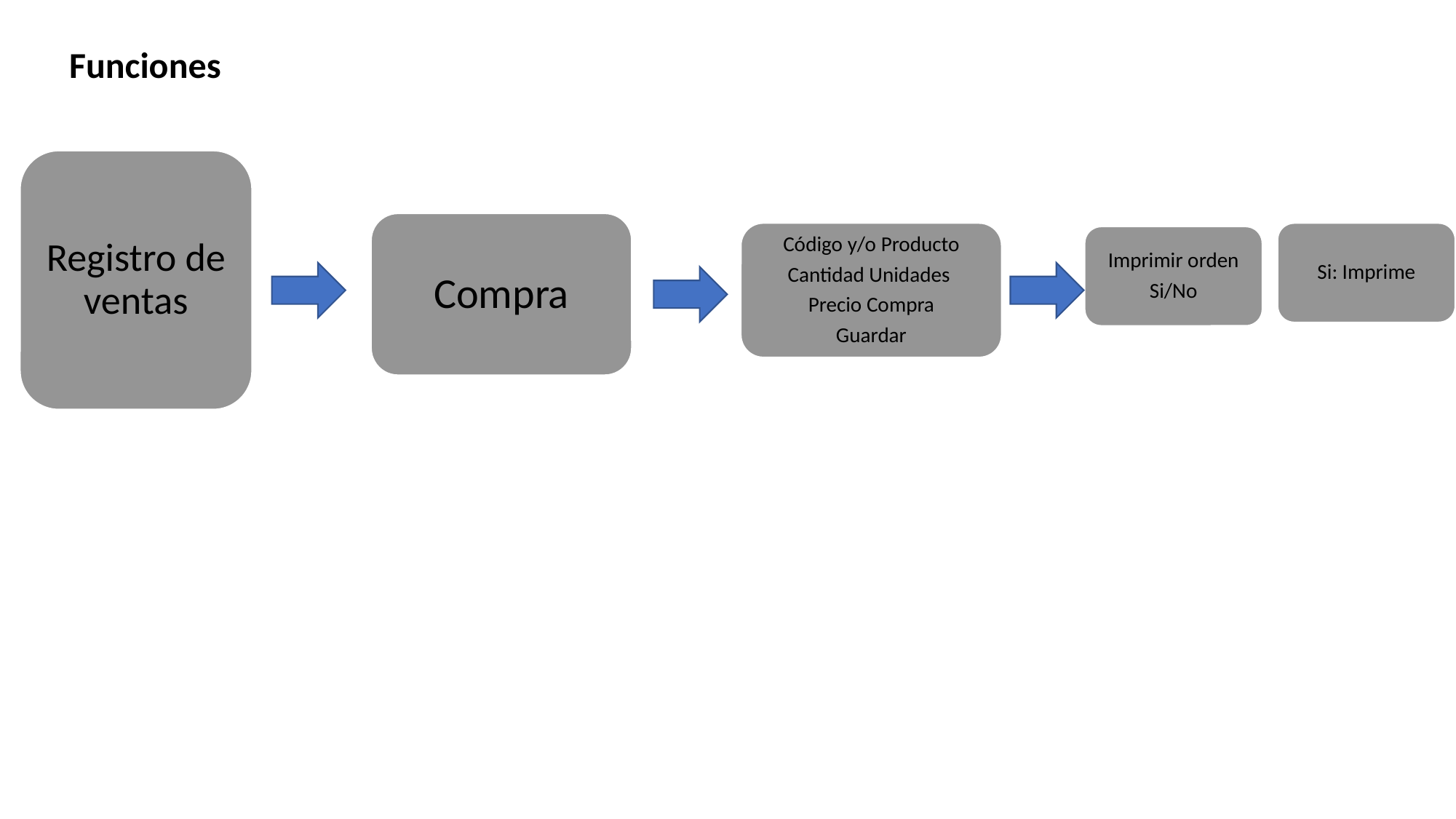

Funciones

Registro de ventas

Compra

Código y/o Producto
Cantidad Unidades
Precio Compra
Guardar

Si: Imprime

Imprimir orden
Si/No